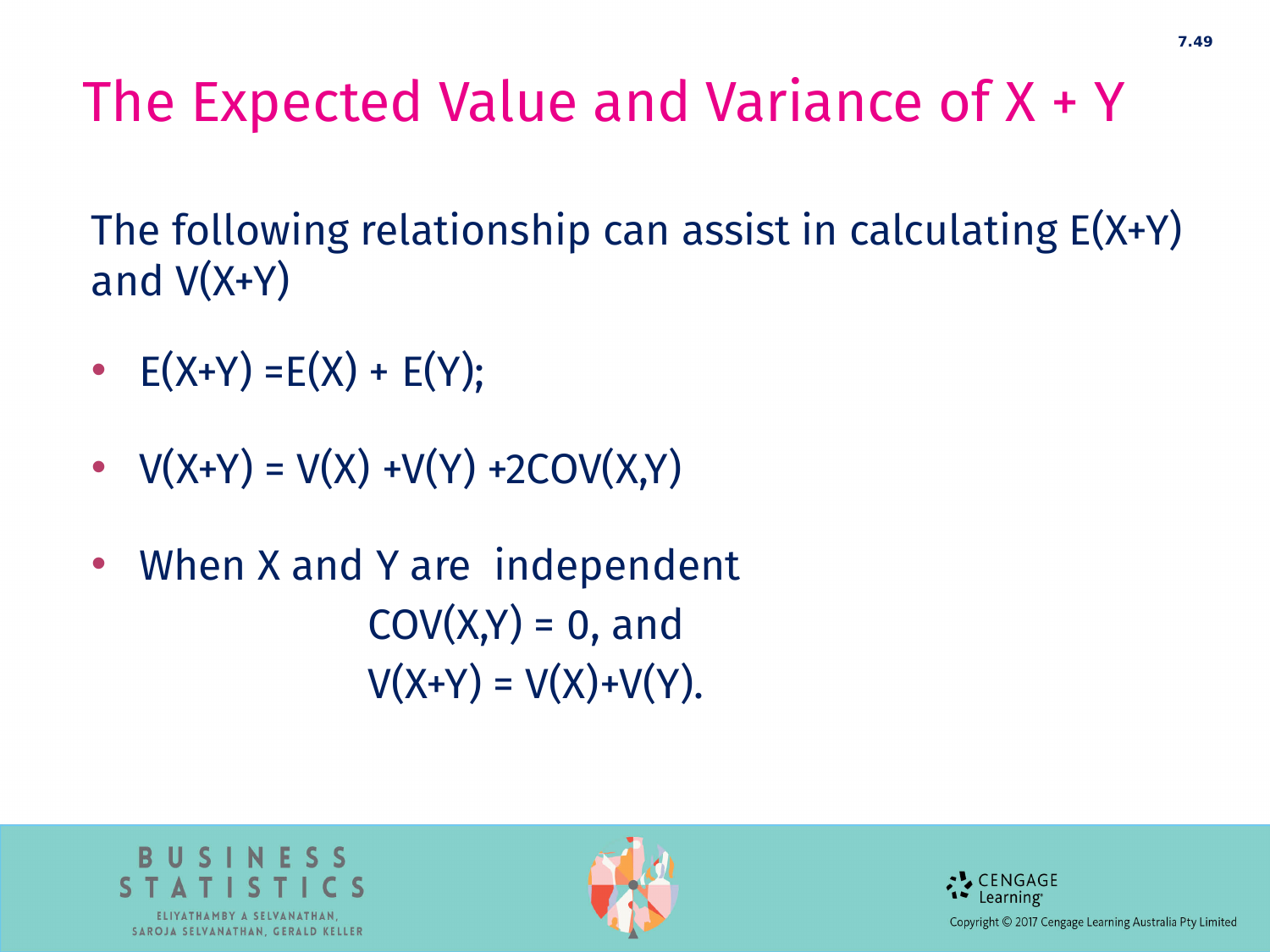

7.49
# The Expected Value and Variance of X + Y
The following relationship can assist in calculating E(X+Y) and V(X+Y)
E(X+Y) =E(X) + E(Y);

V(X+Y) = V(X) +V(Y) +2COV(X,Y)

When X and Y are  independent
		  COV(X,Y) = 0, and
		  V(X+Y) = V(X)+V(Y).